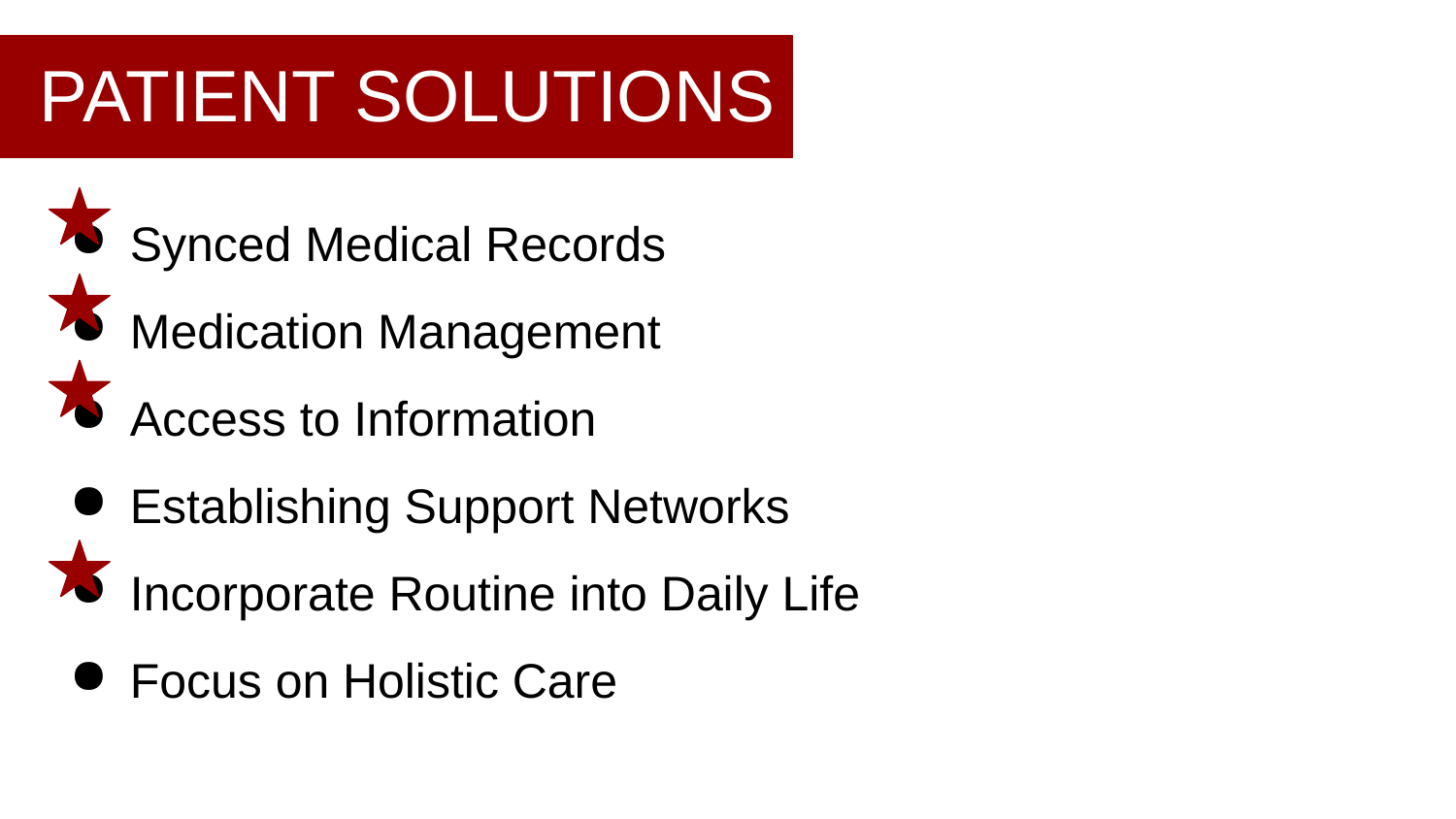

PATIENT SOLUTIONS

Synced Medical Records
Medication Management
Access to Information
Establishing Support Networks
Incorporate Routine into Daily Life
Focus on Holistic Care